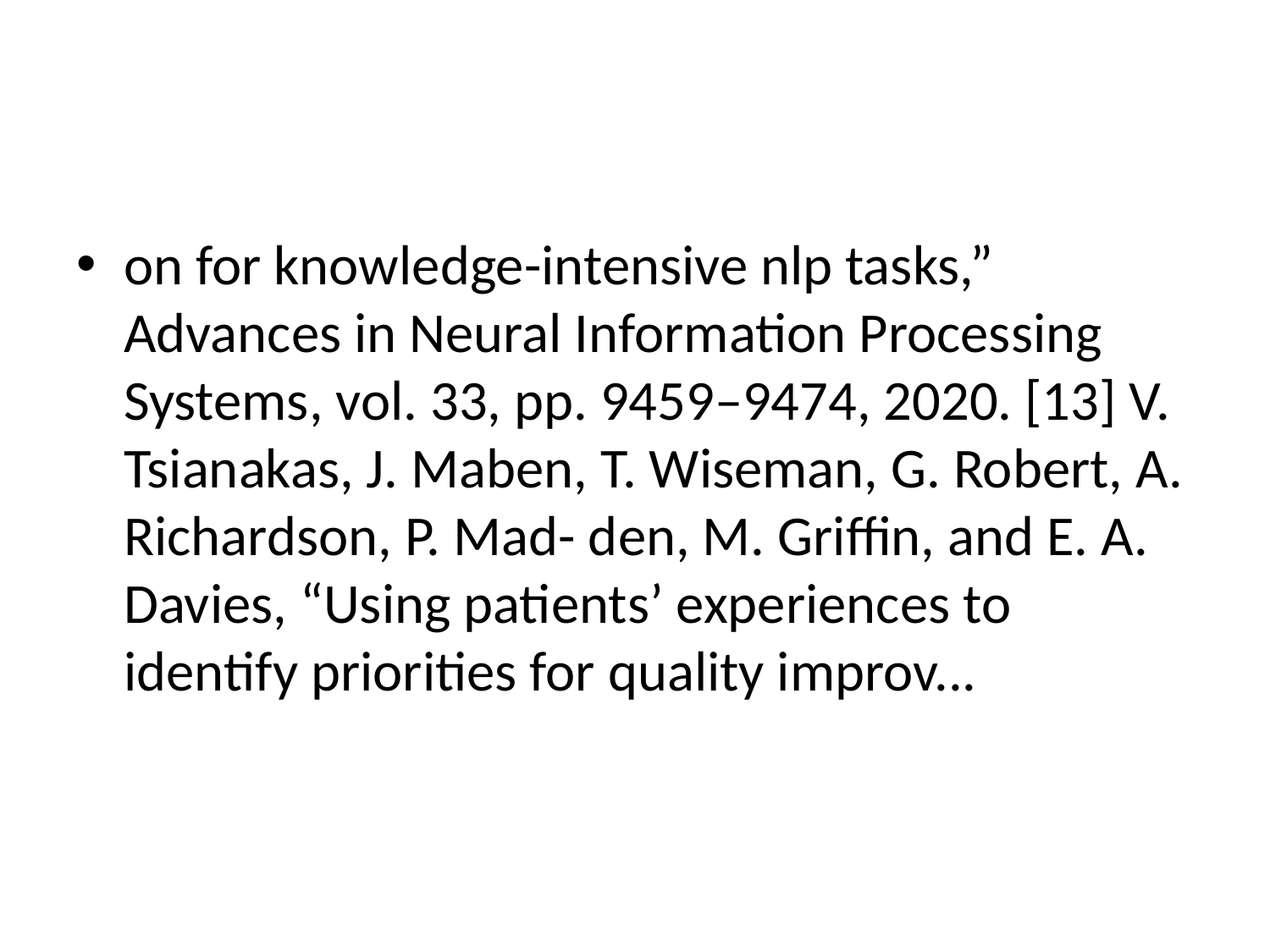

#
on for knowledge-intensive nlp tasks,” Advances in Neural Information Processing Systems, vol. 33, pp. 9459–9474, 2020. [13] V. Tsianakas, J. Maben, T. Wiseman, G. Robert, A. Richardson, P. Mad- den, M. Griffin, and E. A. Davies, “Using patients’ experiences to identify priorities for quality improv...